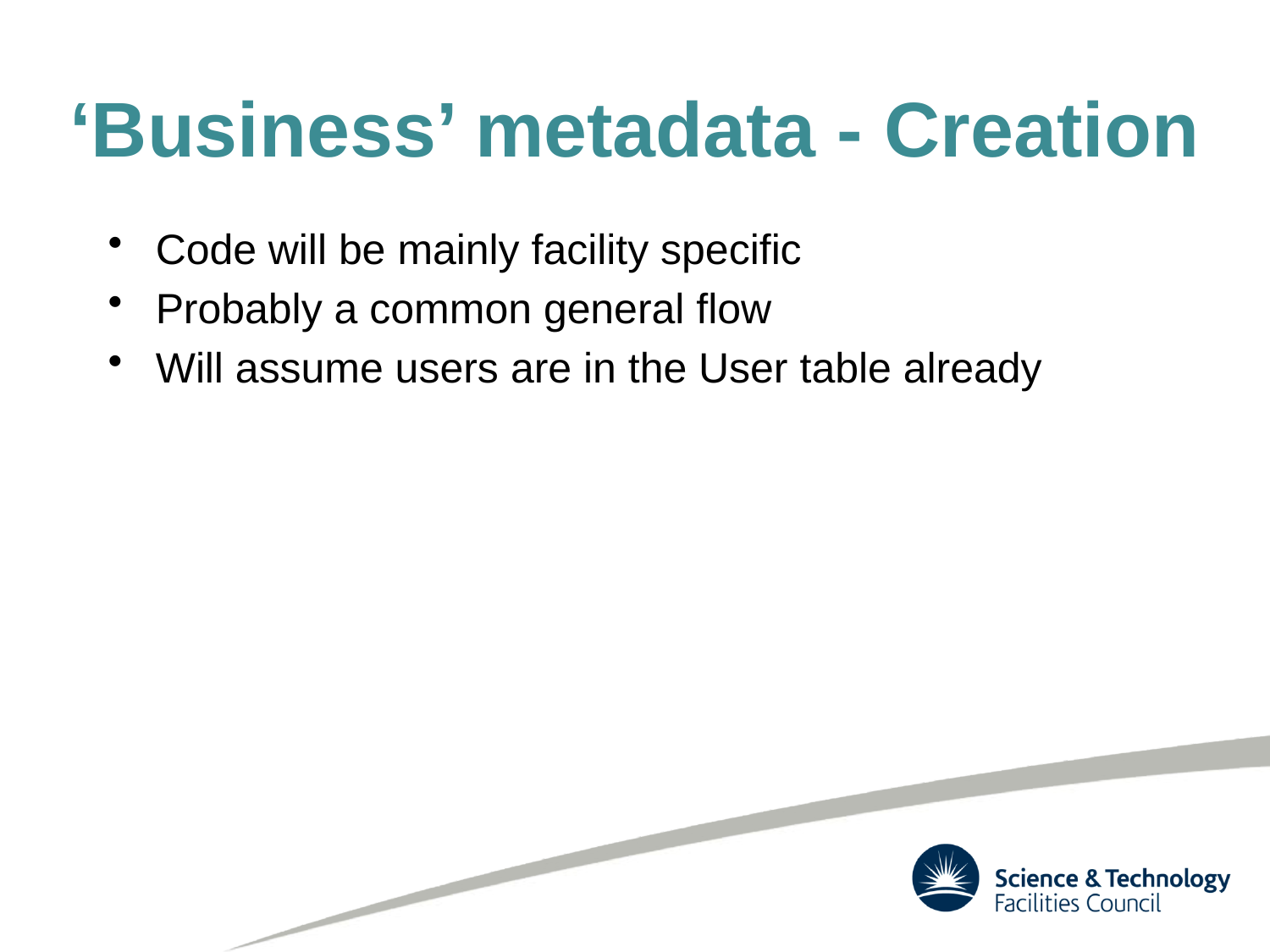

# ‘Business’ metadata - Creation
Code will be mainly facility specific
Probably a common general flow
Will assume users are in the User table already